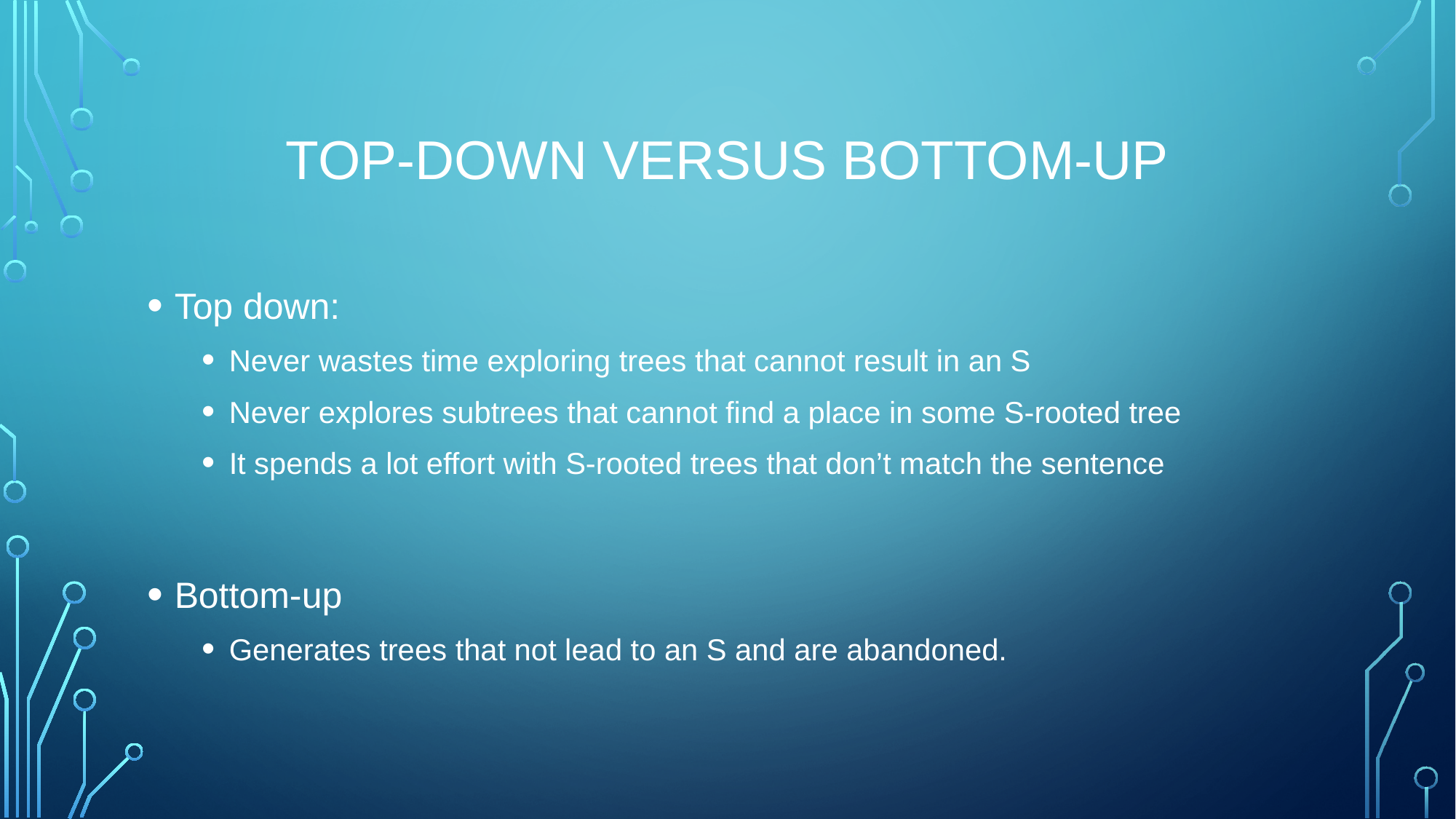

# Top-down versus Bottom-up
Top down:
Never wastes time exploring trees that cannot result in an S
Never explores subtrees that cannot find a place in some S-rooted tree
It spends a lot effort with S-rooted trees that don’t match the sentence

Bottom-up
Generates trees that not lead to an S and are abandoned.